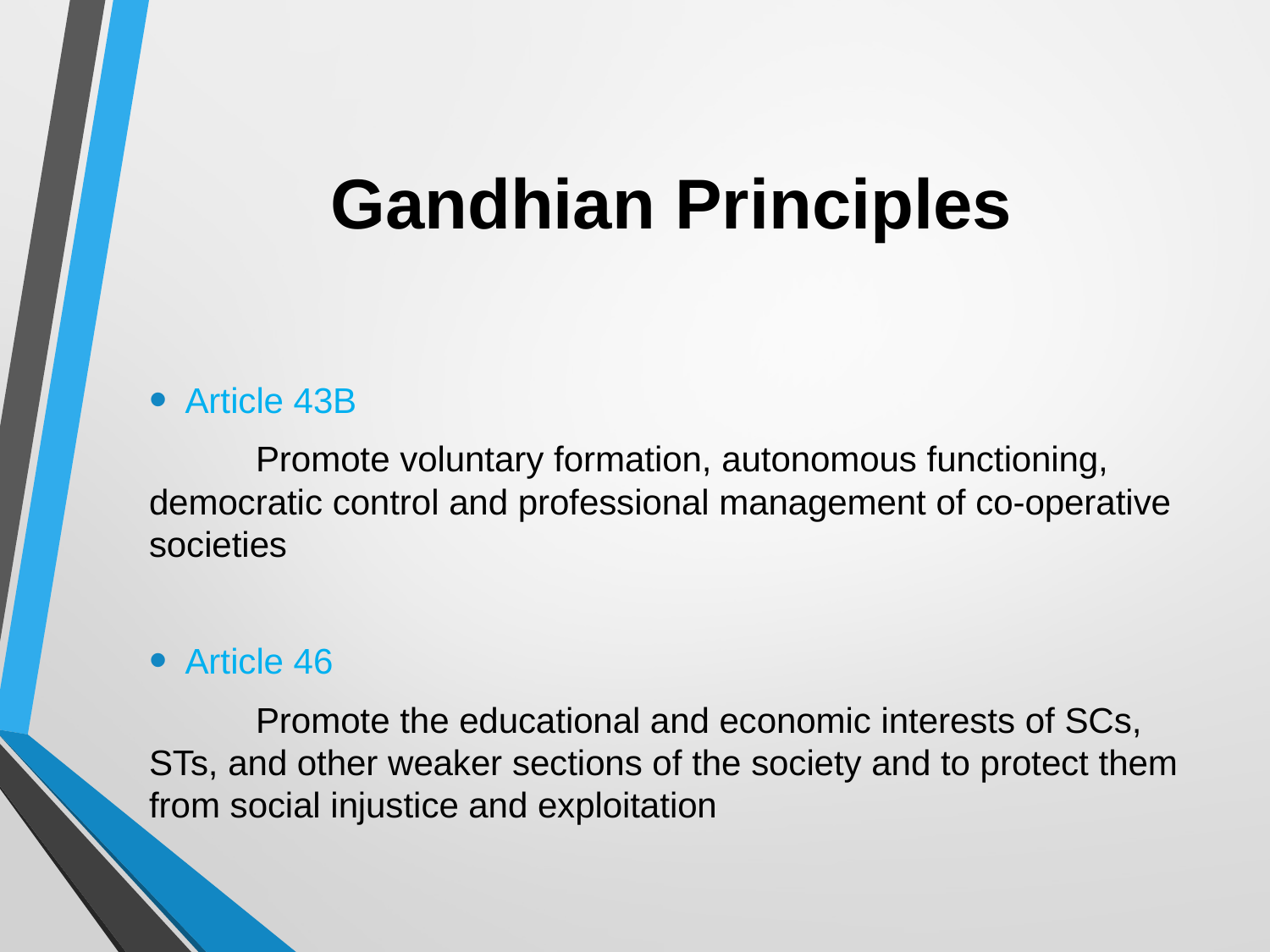

# Gandhian Principles
Article 43B
		Promote voluntary formation, autonomous functioning, democratic control and professional management of co-operative societies

Article 46
		Promote the educational and economic interests of SCs, STs, and other weaker sections of the society and to protect them from social injustice and exploitation